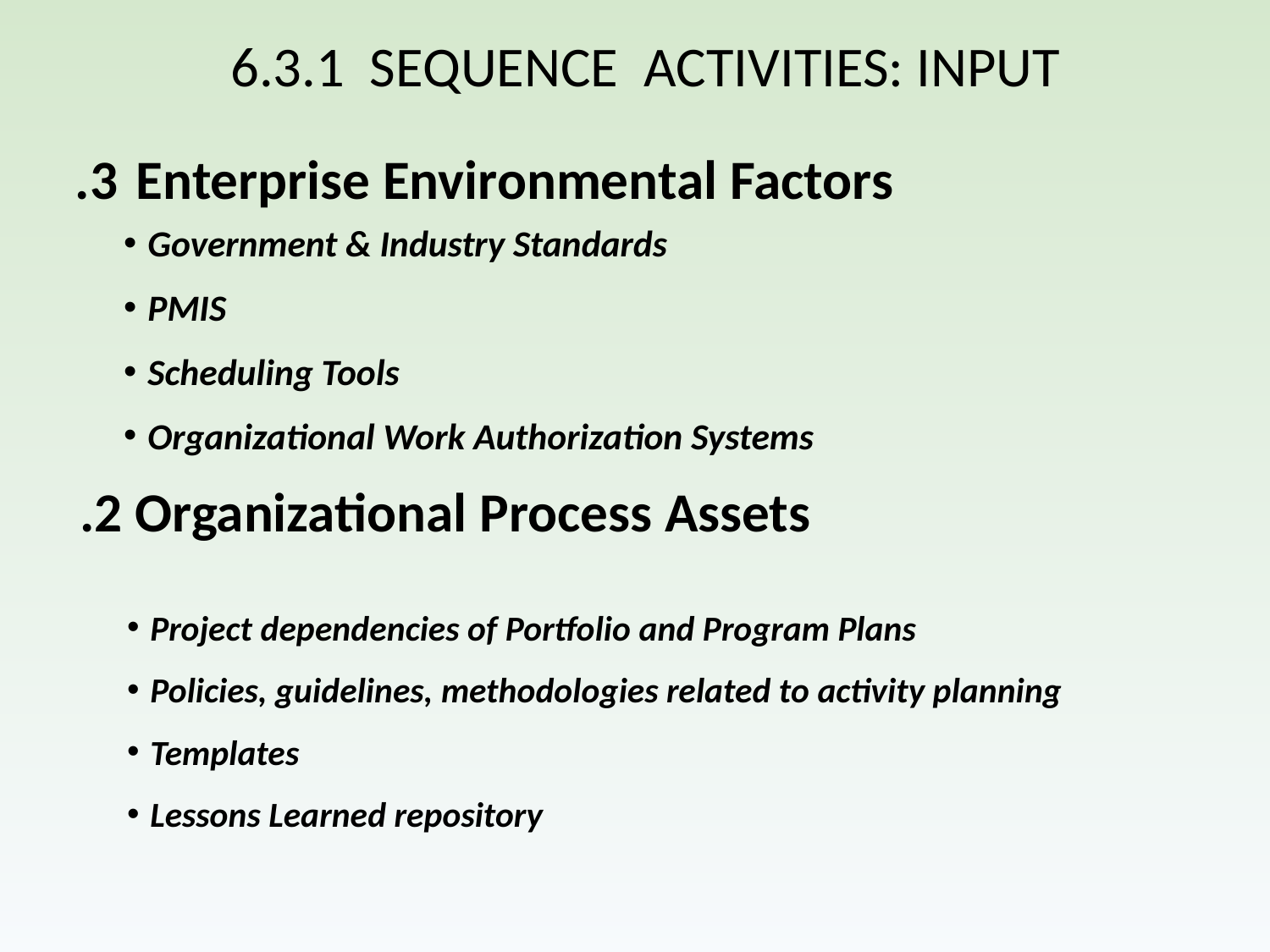

# 6.3.1  SEQUENCE  ACTIVITIES: INPUT
 .3	 Enterprise Environmental Factors
 Government & Industry Standards
 PMIS
 Scheduling Tools
 Organizational Work Authorization Systems
.2 Organizational Process Assets
Project dependencies of Portfolio and Program Plans
Policies, guidelines, methodologies related to activity planning
Templates
Lessons Learned repository